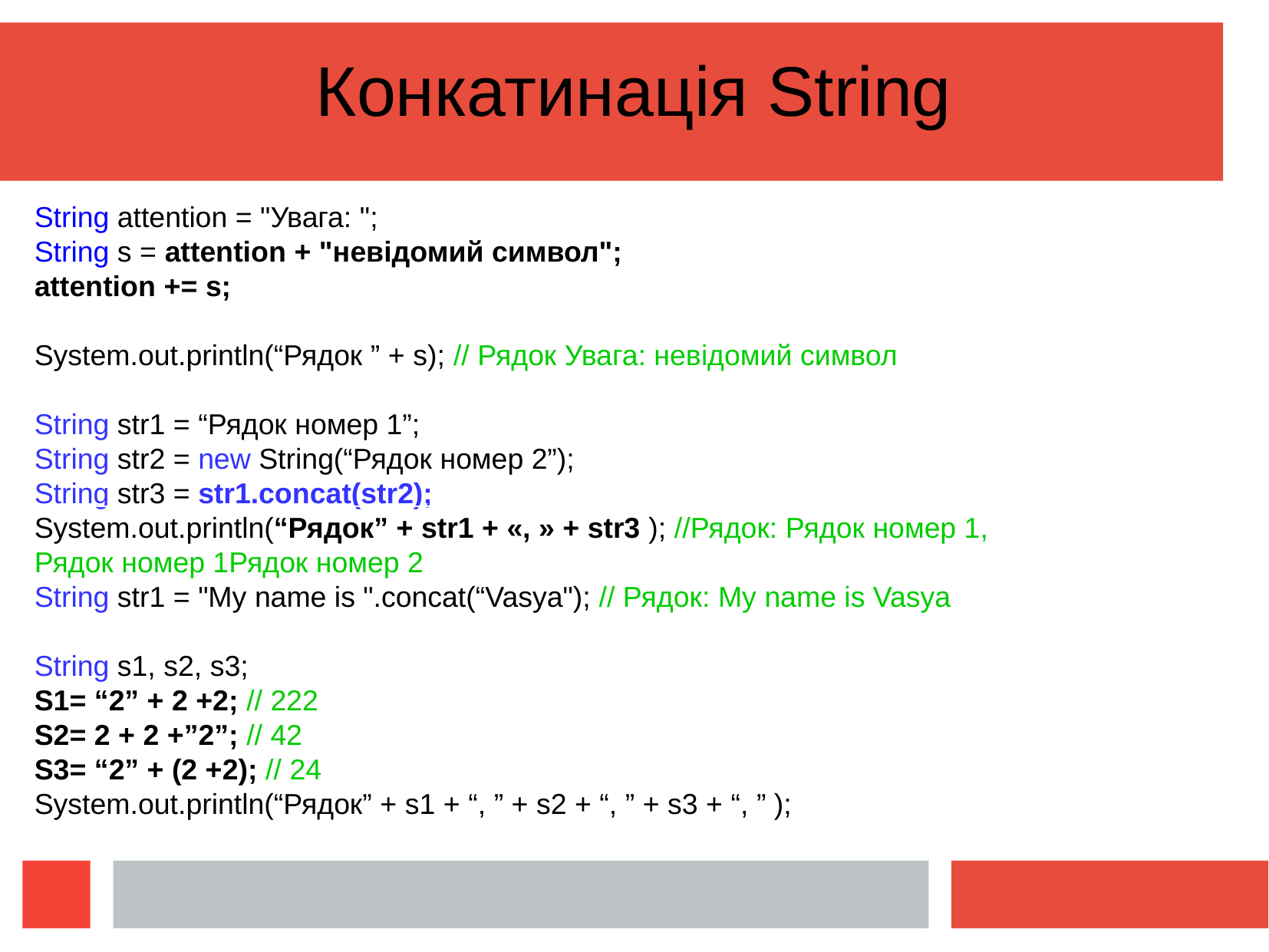

Конкатинація String
String attention = "Увага: ";
String s = attention + "невідомий символ";
attention += s;

System.out.println(“Рядок ” + s); // Рядок Увага: невідомий символ

String str1 = “Рядок номер 1”;
String str2 = new String(“Рядок номер 2”);
String str3 = str1.concat(str2);
System.out.println(“Рядок” + str1 + «, » + str3 ); //Рядок: Рядок номер 1, Рядок номер 1Рядок номер 2
String str1 = "My name is ".concat(“Vasya"); // Рядок: My name is Vasya

String s1, s2, s3;
S1= “2” + 2 +2; // 222
S2= 2 + 2 +”2”; // 42
S3= “2” + (2 +2); // 24
System.out.println(“Рядок” + s1 + “, ” + s2 + “, ” + s3 + “, ” );